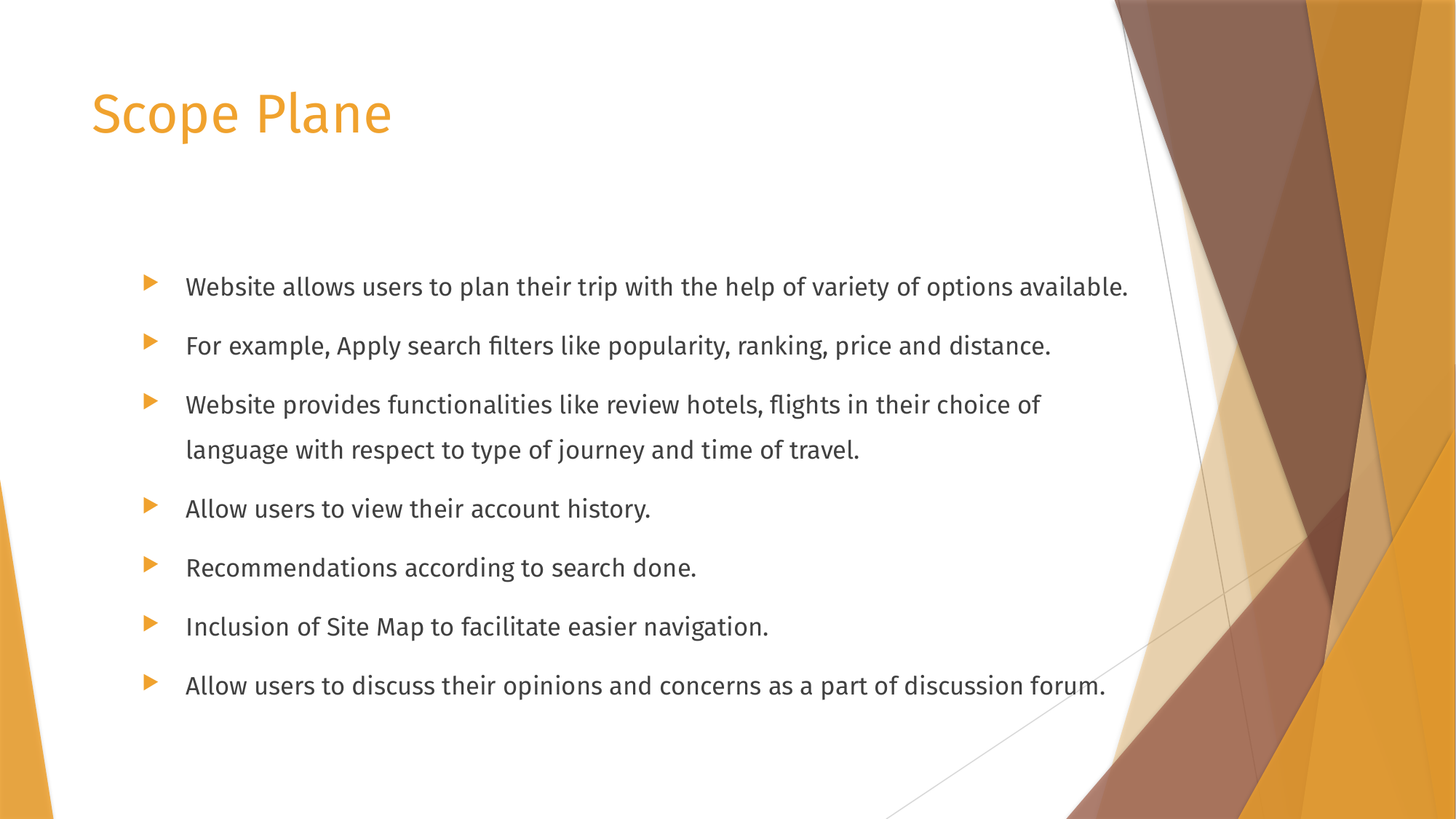

# Scope Plane
Website allows users to plan their trip with the help of variety of options available.
For example, Apply search filters like popularity, ranking, price and distance.
Website provides functionalities like review hotels, flights in their choice of language with respect to type of journey and time of travel.
Allow users to view their account history.
Recommendations according to search done.
Inclusion of Site Map to facilitate easier navigation.
Allow users to discuss their opinions and concerns as a part of discussion forum.